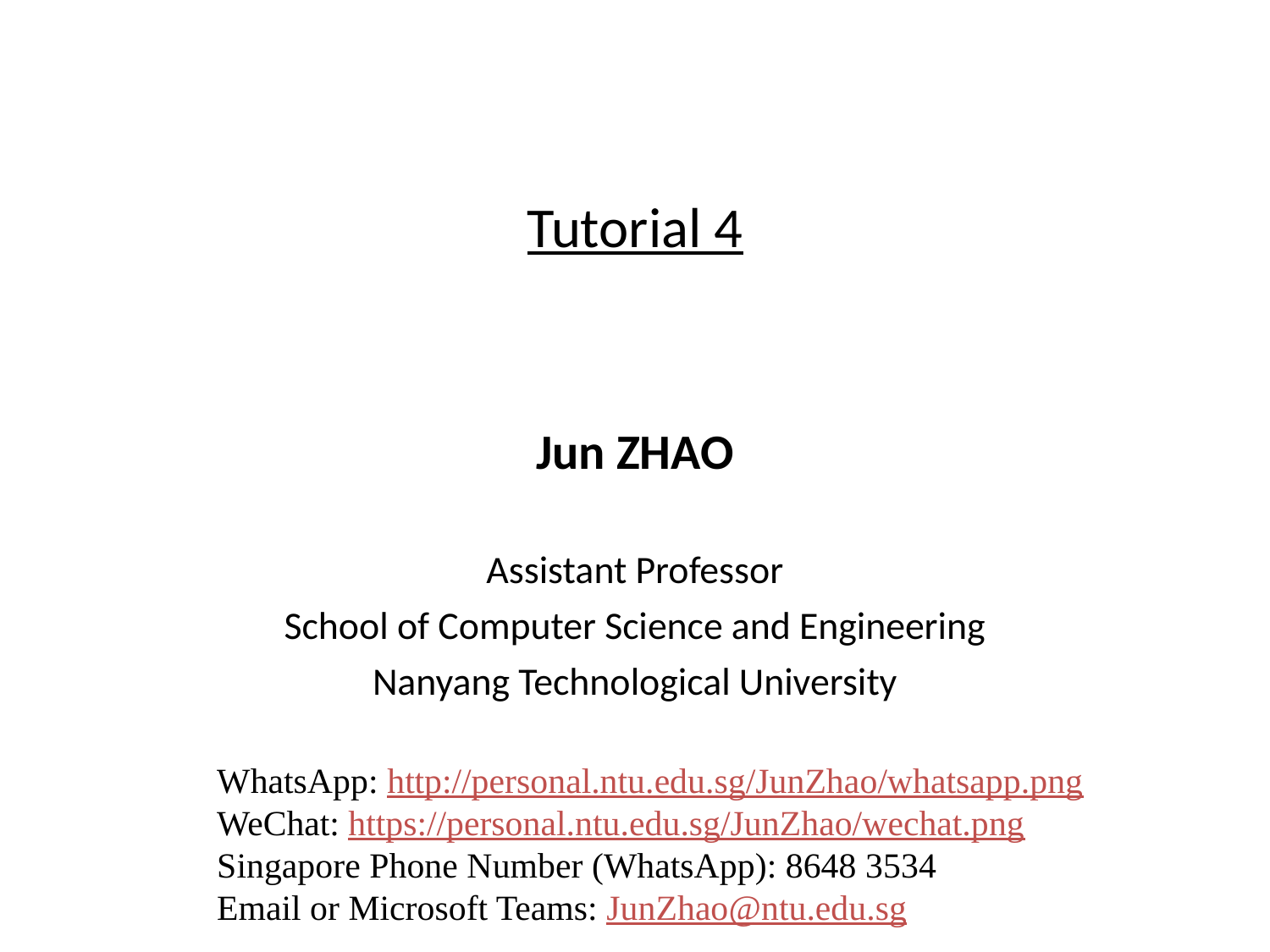

Tutorial 4
Jun ZHAO
Assistant Professor
School of Computer Science and Engineering
Nanyang Technological University

                       WhatsApp: http://personal.ntu.edu.sg/JunZhao/whatsapp.png
                       WeChat: https://personal.ntu.edu.sg/JunZhao/wechat.png
                       Singapore Phone Number (WhatsApp): 8648 3534
                       Email or Microsoft Teams: JunZhao@ntu.edu.sg